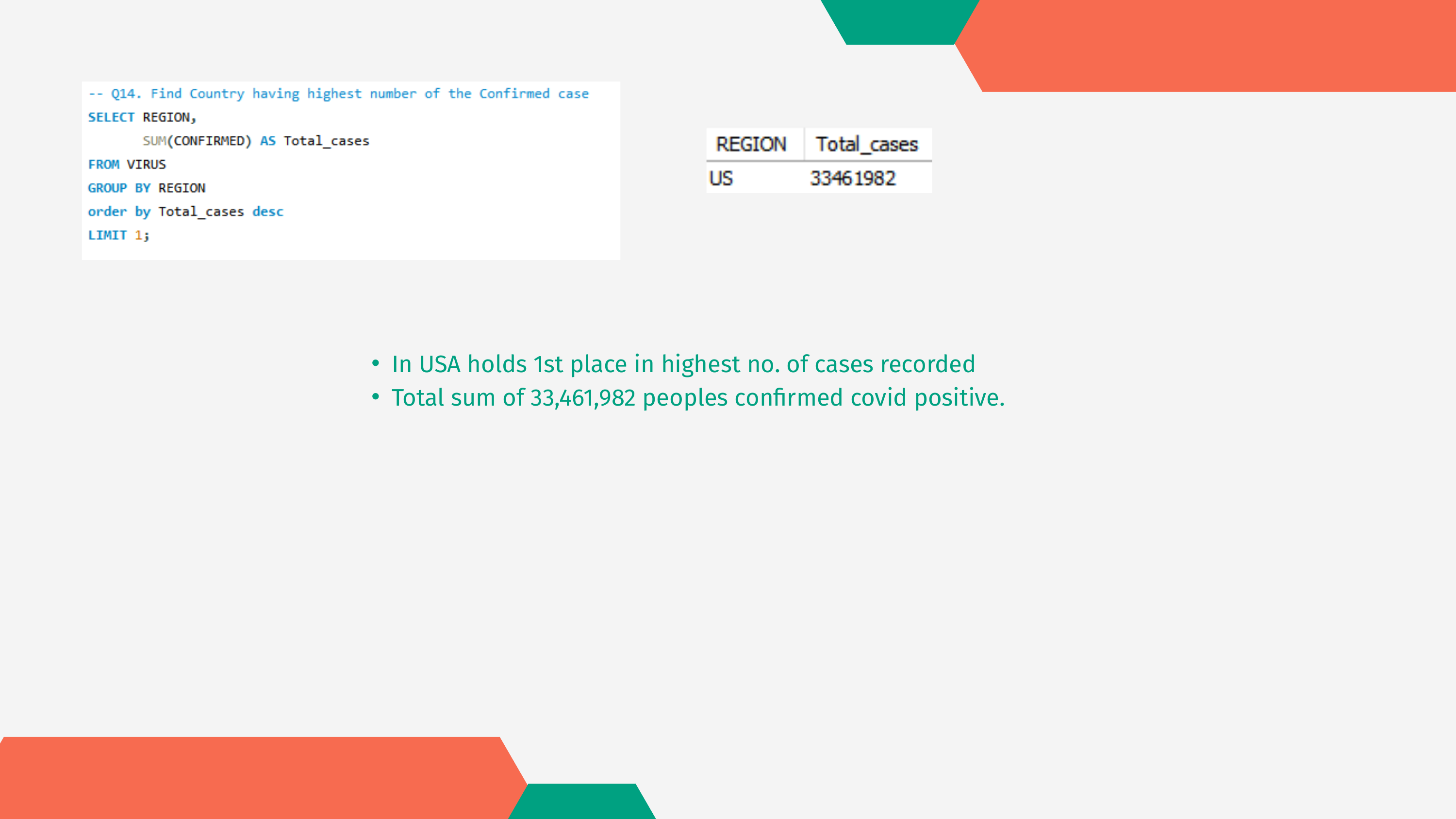

In USA holds 1st place in highest no. of cases recorded
Total sum of 33,461,982 peoples confirmed covid positive.